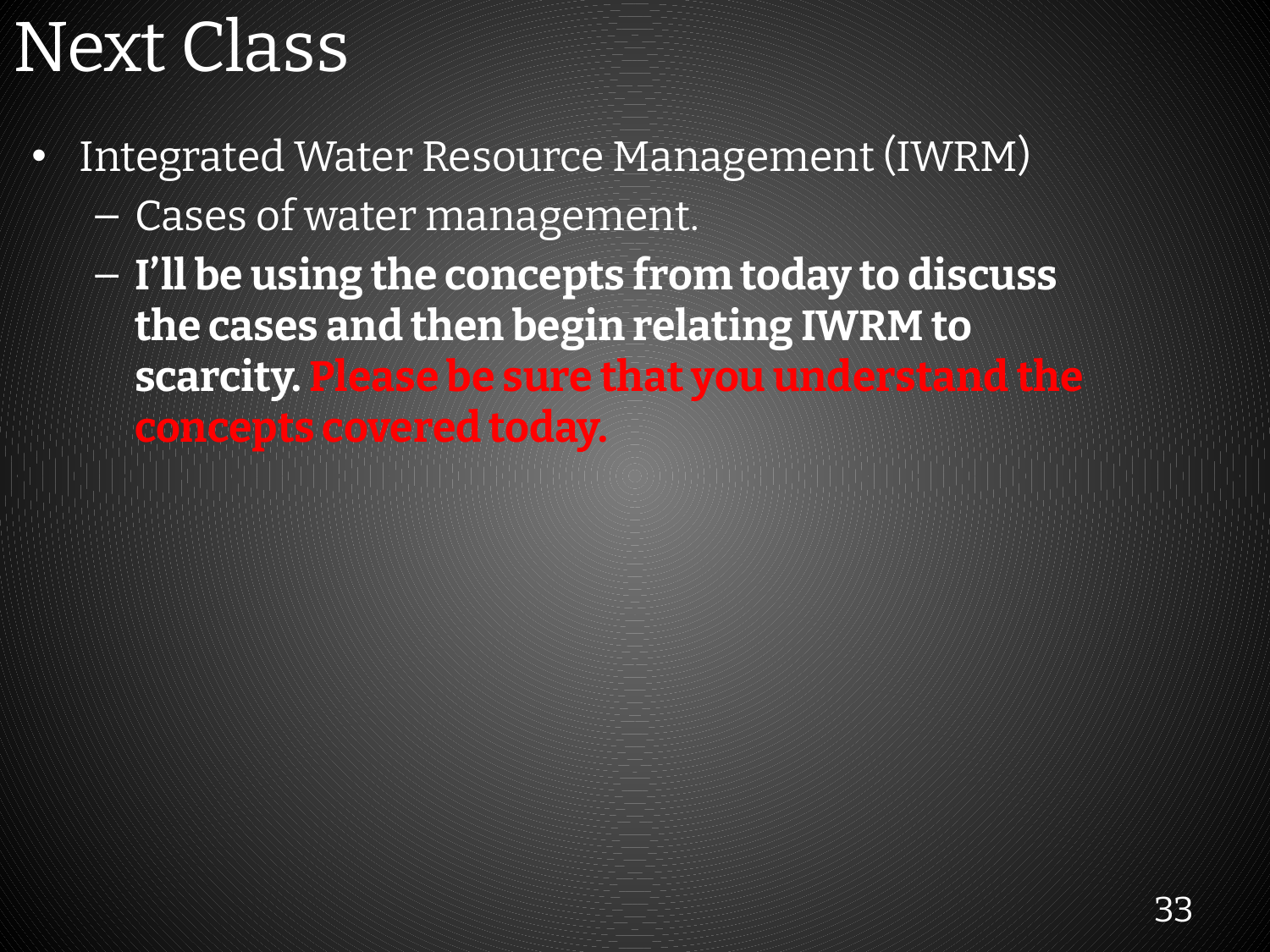

# Next Class
Integrated Water Resource Management (IWRM)
Cases of water management.
I’ll be using the concepts from today to discuss the cases and then begin relating IWRM to scarcity. Please be sure that you understand the concepts covered today.
33